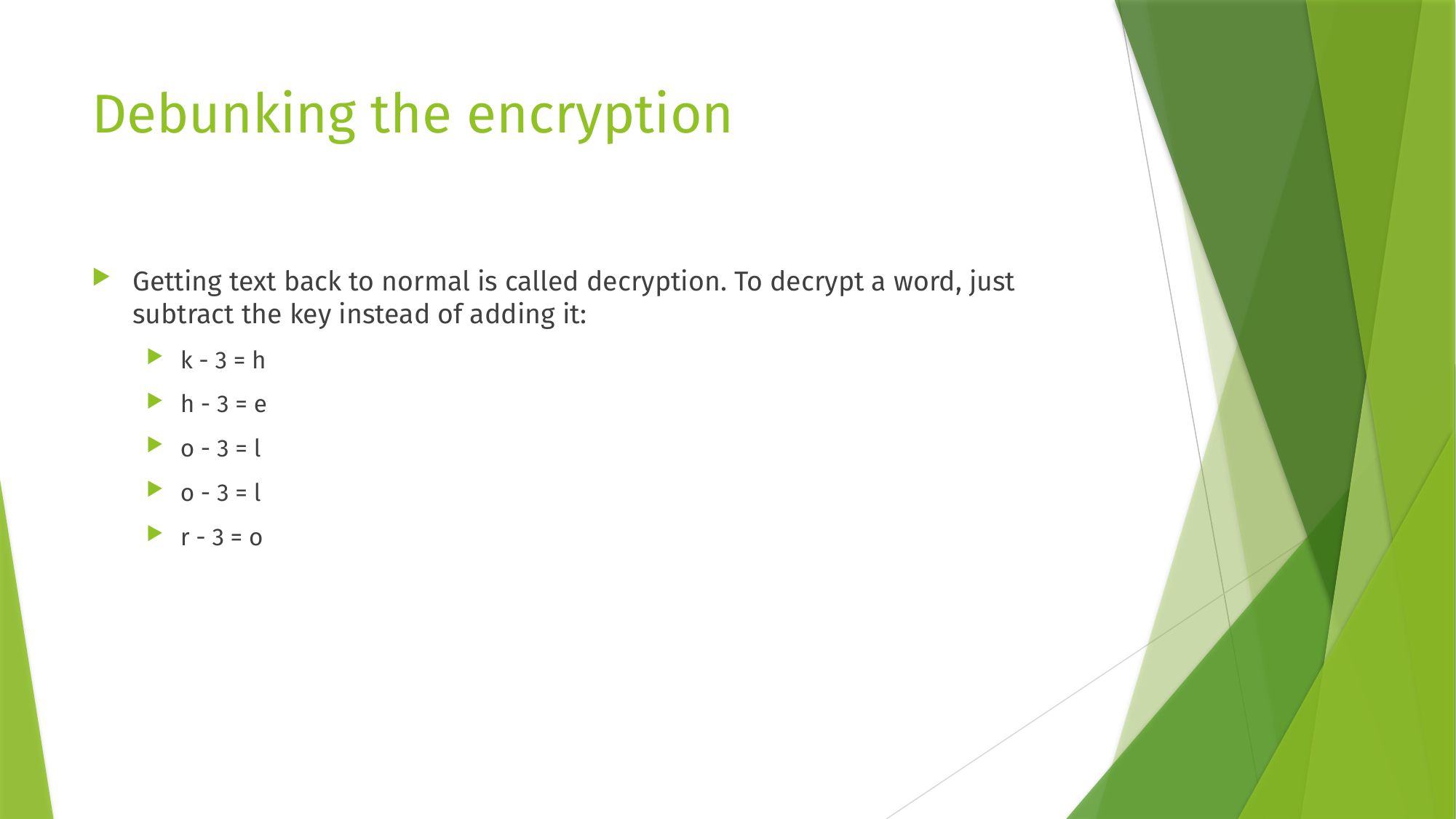

# Debunking the encryption
Getting text back to normal is called decryption. To decrypt a word, just subtract the key instead of adding it:
k - 3 = h
h - 3 = e
o - 3 = l
o - 3 = l
r - 3 = o